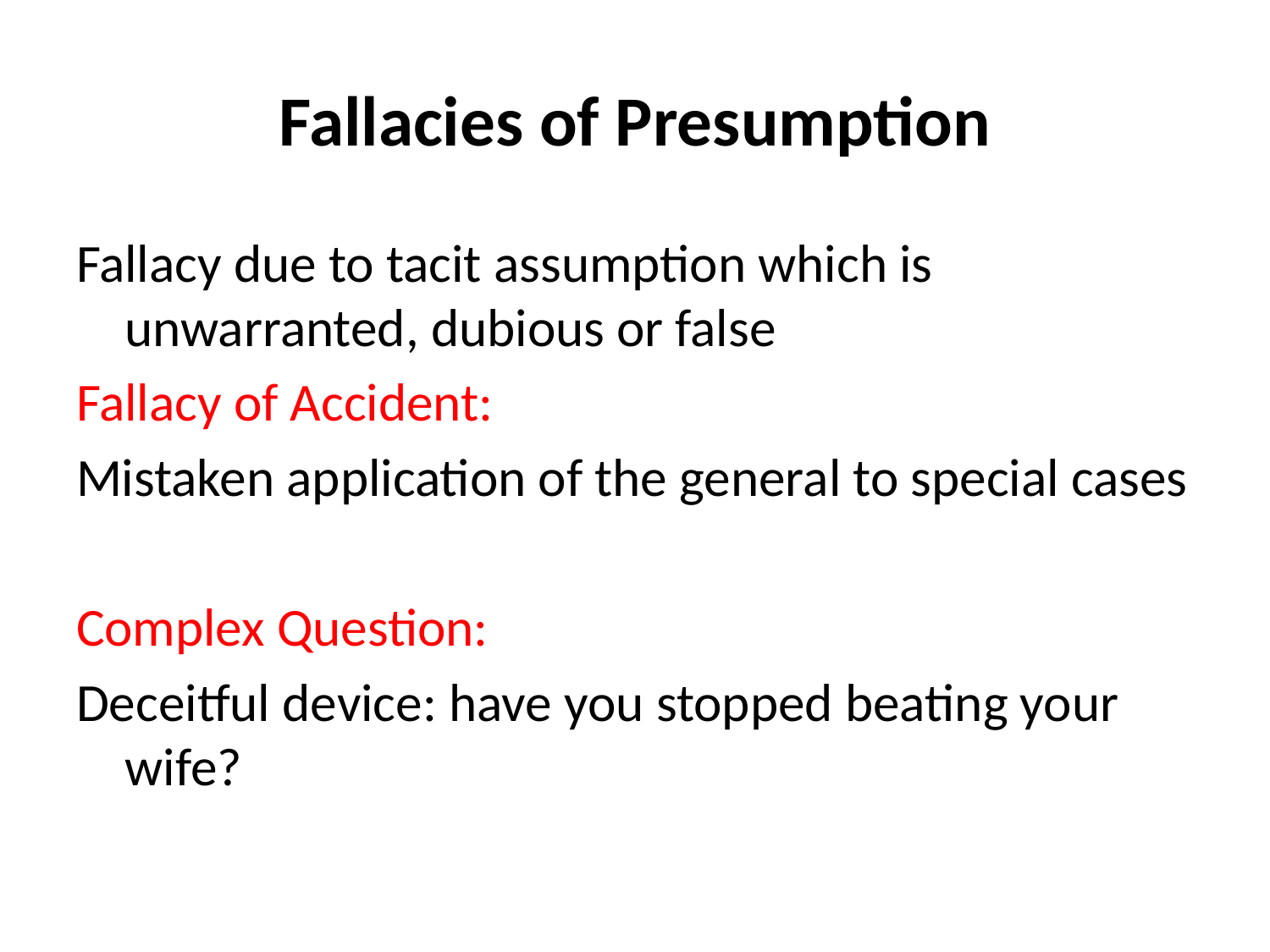

# Fallacies of Presumption
Fallacy due to tacit assumption which is unwarranted, dubious or false
Fallacy of Accident:
Mistaken application of the general to special cases

Complex Question:
Deceitful device: have you stopped beating your wife?